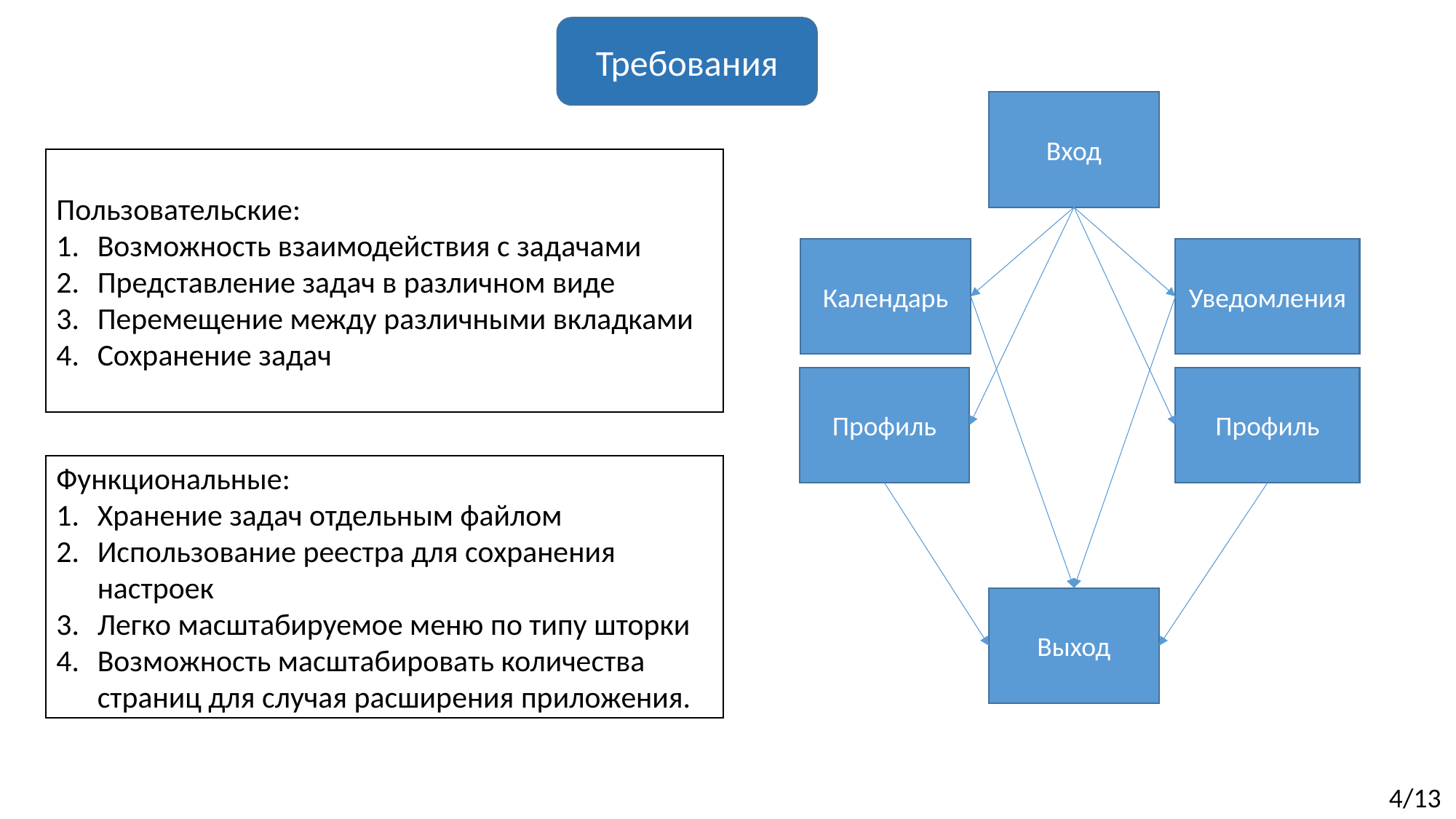

Требования
Вход
Пользовательские:
Возможность взаимодействия с задачами
Представление задач в различном виде
Перемещение между различными вкладками
Сохранение задач
Календарь
Уведомления
Профиль
Профиль
Функциональные:
Хранение задач отдельным файлом
Использование реестра для сохранения настроек
Легко масштабируемое меню по типу шторки
Возможность масштабировать количества страниц для случая расширения приложения.
Выход
4/13